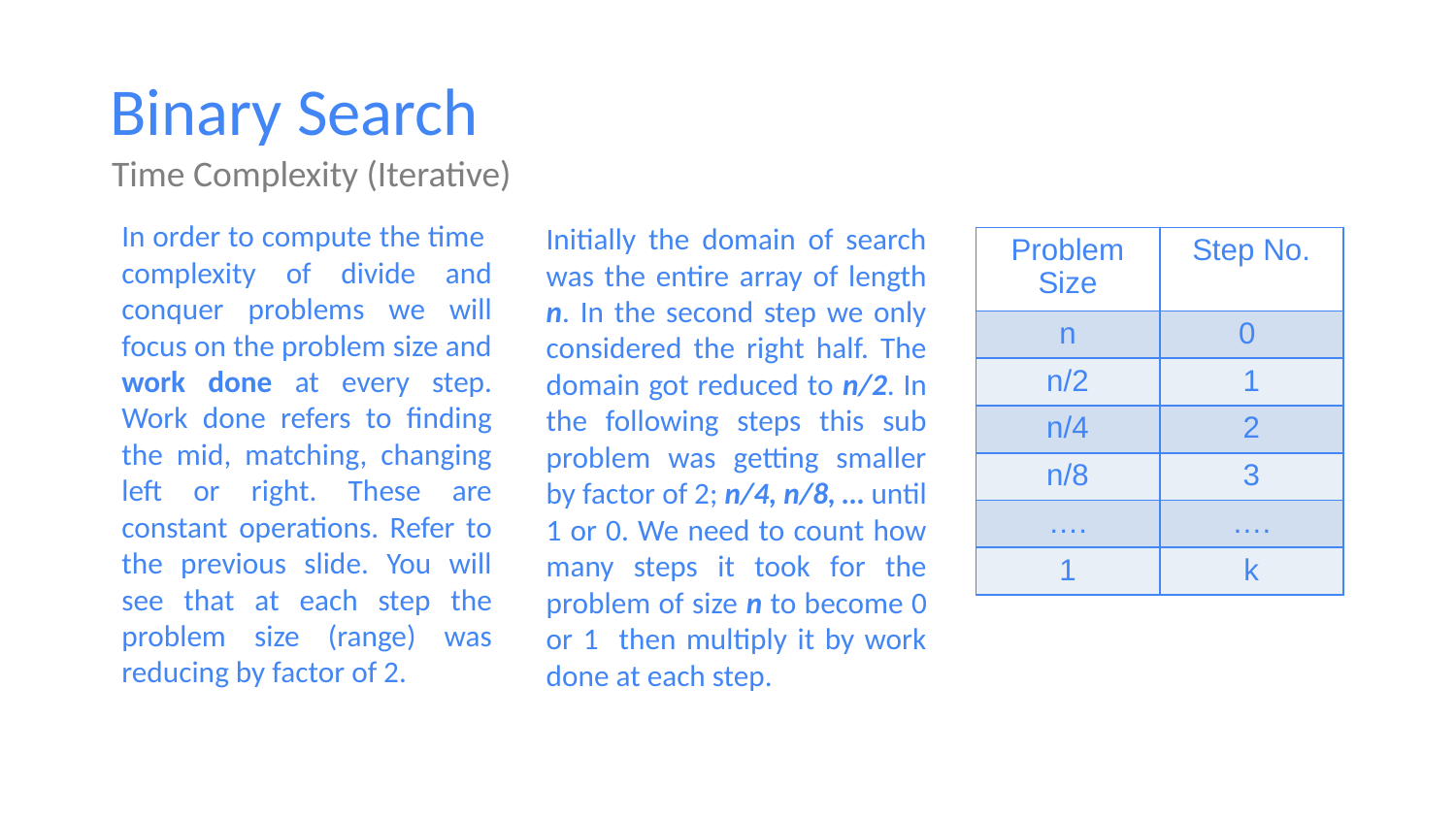

Binary Search
Time Complexity (Iterative)
In order to compute the time  complexity of divide and conquer problems we will focus on the problem size and work done at every step. Work done refers to finding the mid, matching, changing left or right. These are constant operations. Refer to the previous slide. You will see that at each step the problem size (range) was reducing by factor of 2.
Initially the domain of search was the entire array of length n. In the second step we only considered the right half. The domain got reduced to n/2. In the following steps this sub problem was getting smaller by factor of 2; n/4, n/8, … until 1 or 0. We need to count how many steps it took for the problem of size n to become 0 or 1  then multiply it by work done at each step.
| Problem Size | Step No. |
| --- | --- |
| n | 0 |
| n/2 | 1 |
| n/4 | 2 |
| n/8 | 3 |
| …. | …. |
| 1 | k |
Summer 2020